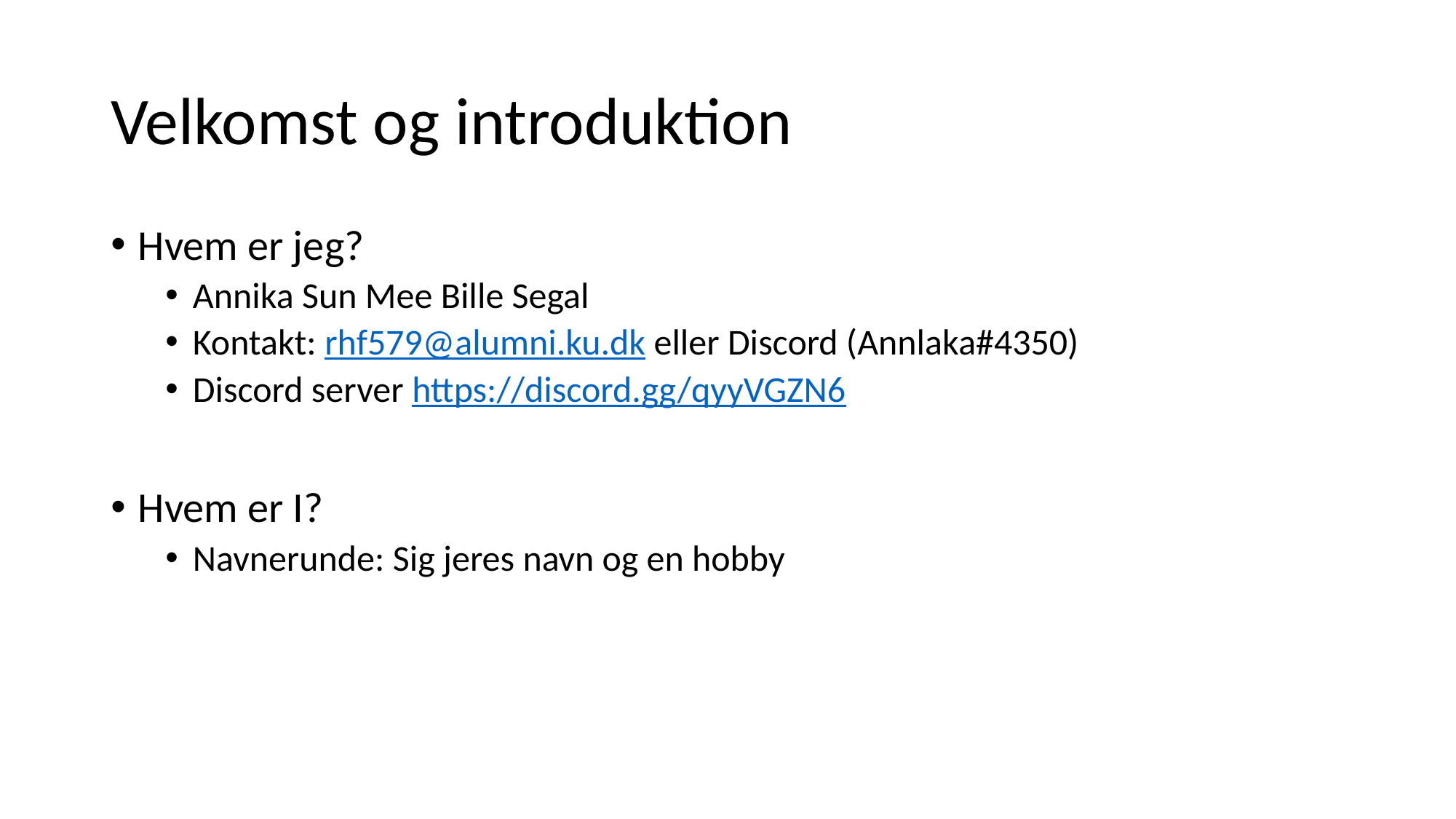

# Velkomst og introduktion
Hvem er jeg?
Annika Sun Mee Bille Segal
Kontakt: rhf579@alumni.ku.dk eller Discord (Annlaka#4350)
Discord server https://discord.gg/qyyVGZN6

Hvem er I?
Navnerunde: Sig jeres navn og en hobby